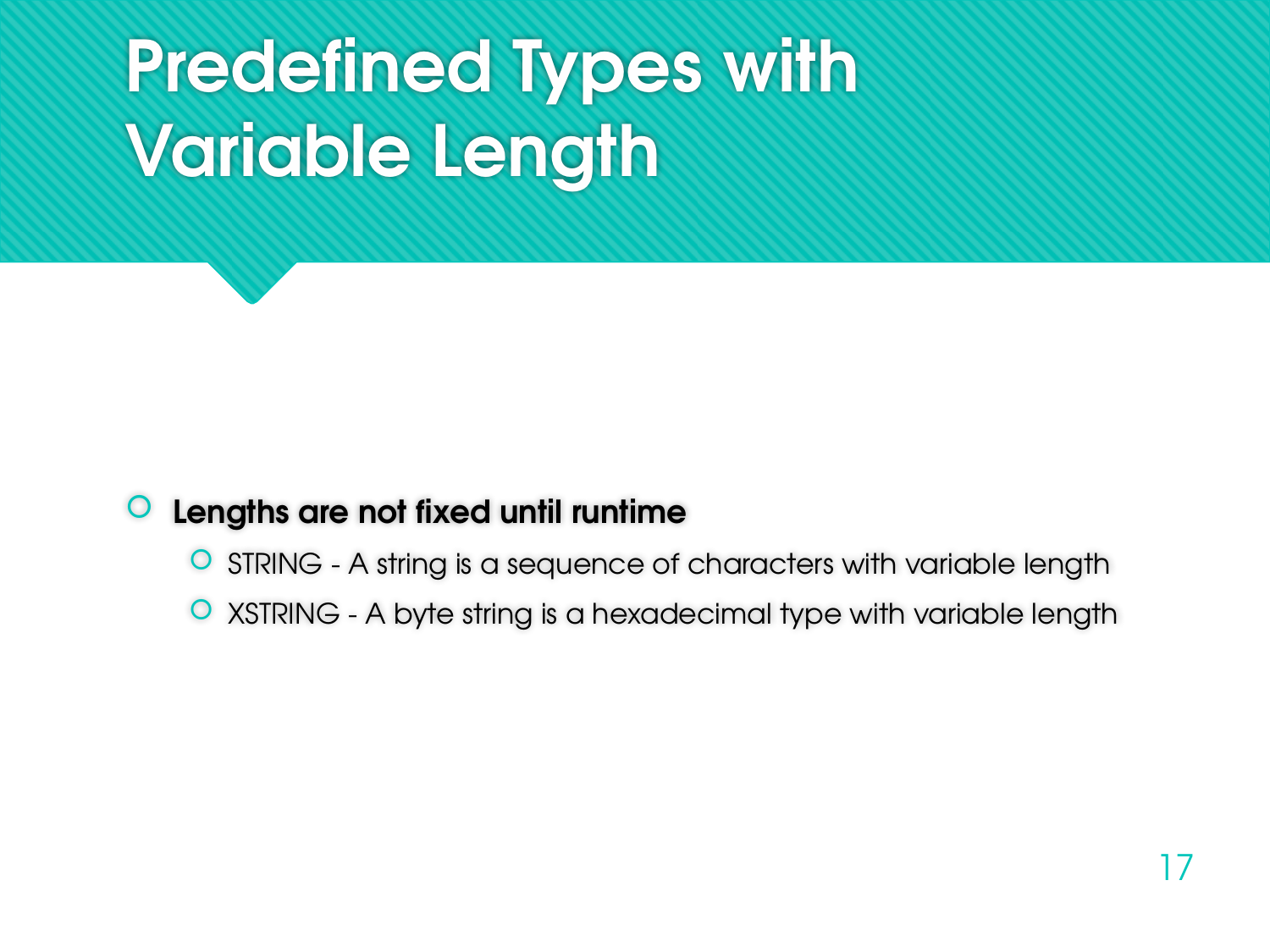

# Predefined Types with Variable Length
Lengths are not fixed until runtime
STRING - A string is a sequence of characters with variable length
XSTRING - A byte string is a hexadecimal type with variable length
17